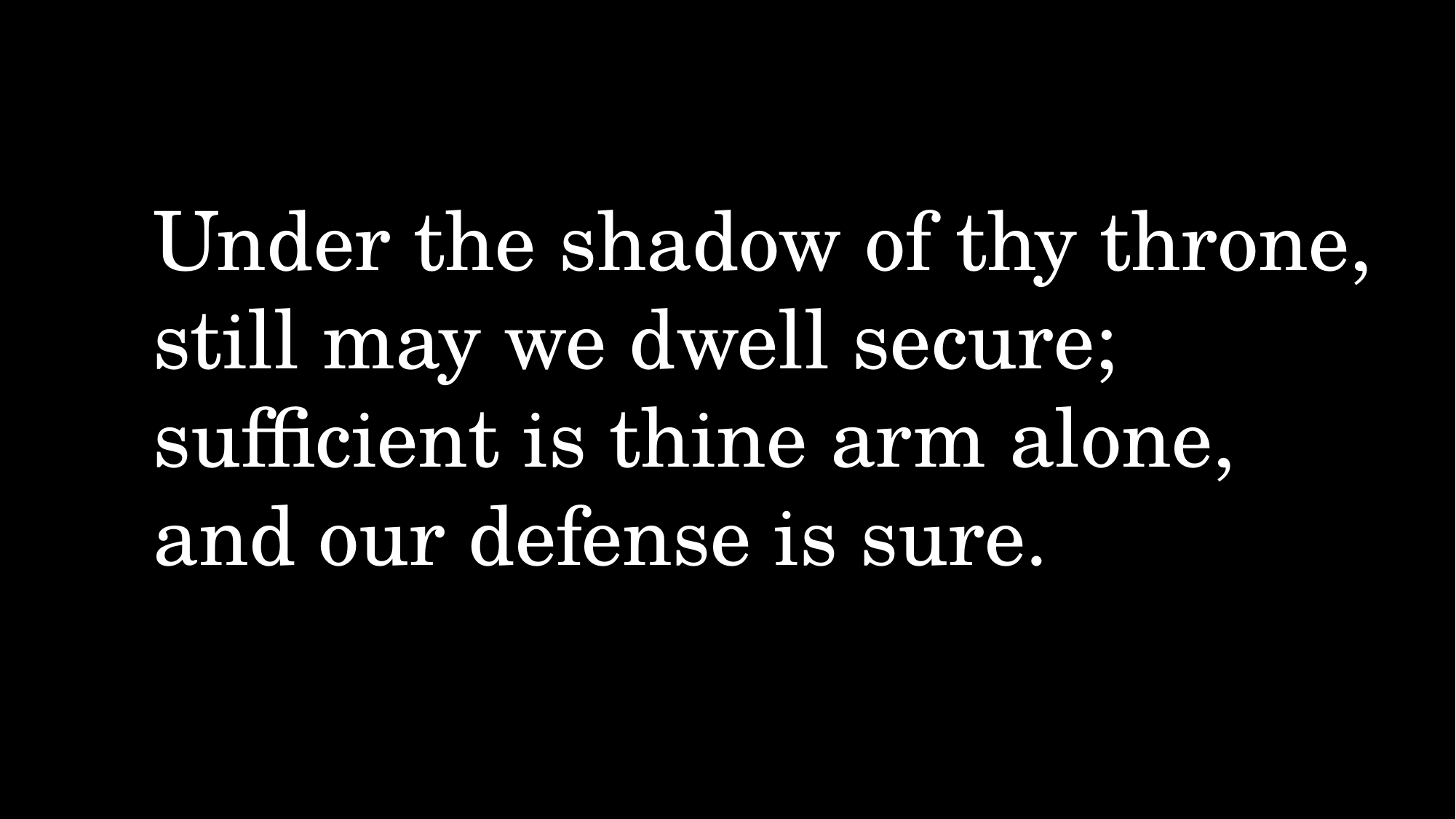

Under the shadow of thy throne,
still may we dwell secure;
sufficient is thine arm alone,
and our defense is sure.